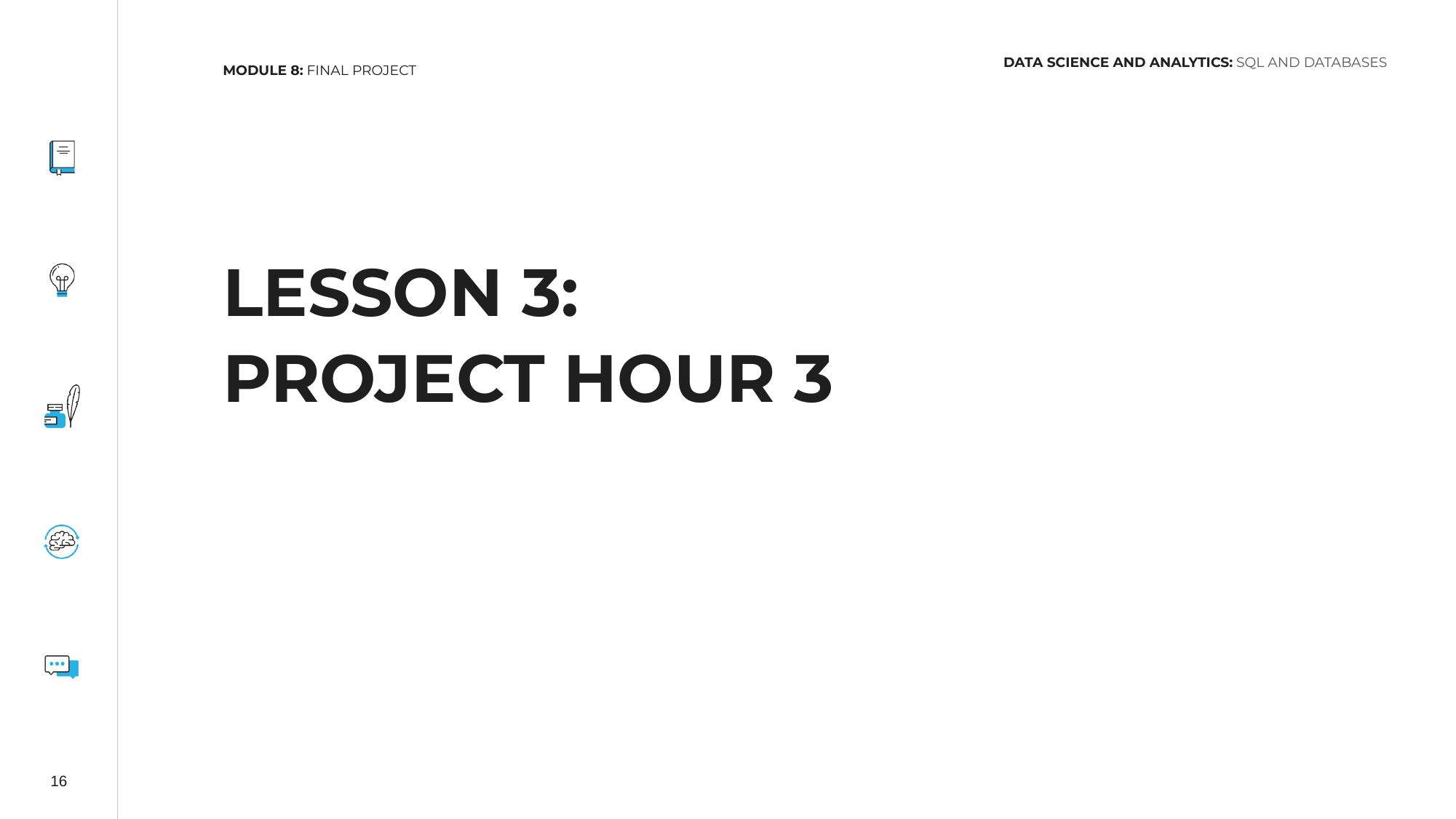

MODULE 8: FINAL PROJECT
DATA SCIENCE AND ANALYTICS: SQL AND DATABASES

LESSON 3:
PROJECT HOUR 3
16